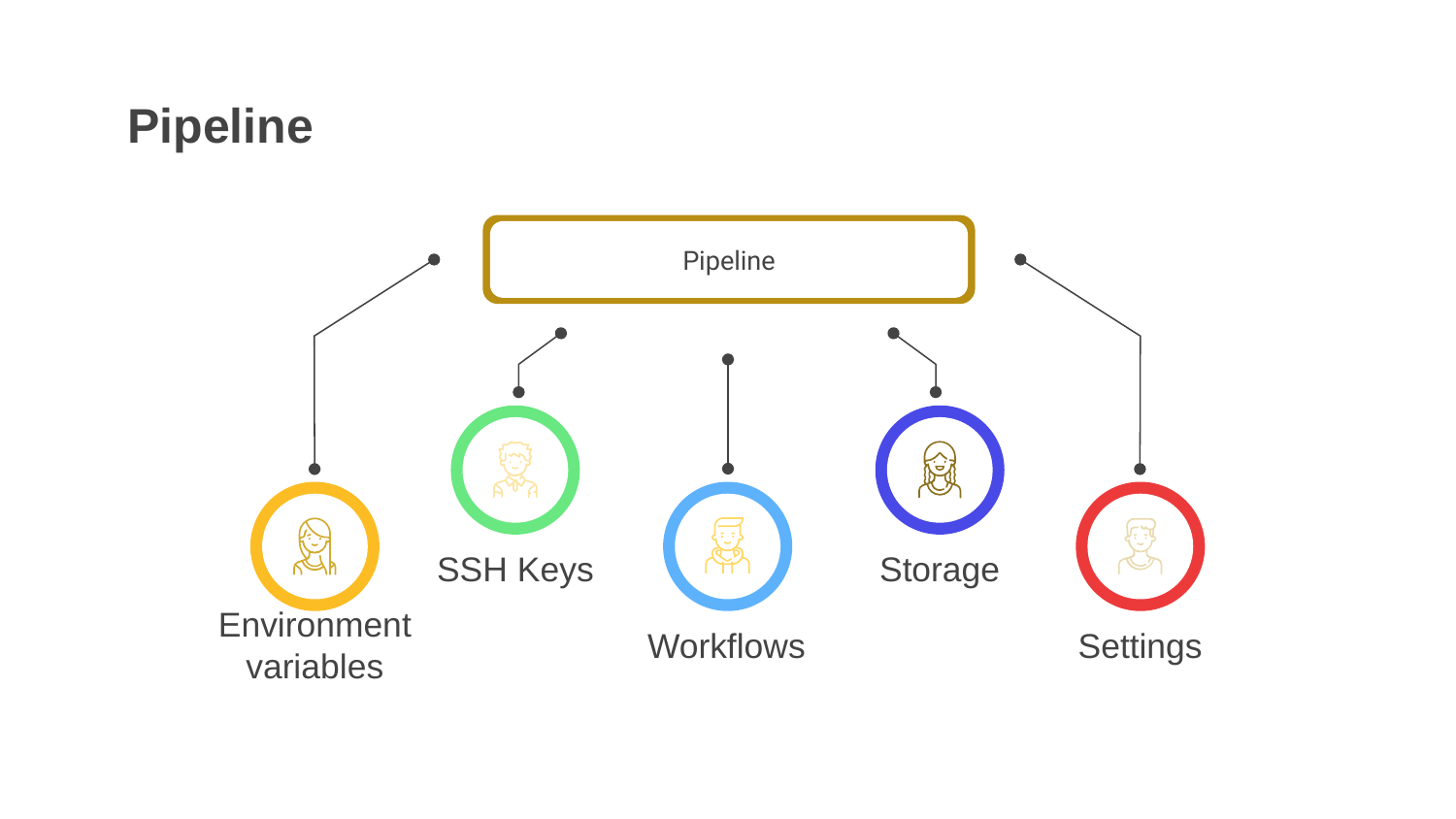

# Pipeline

Pipeline

Environment variables

Settings

SSH Keys

Storage

Workflows